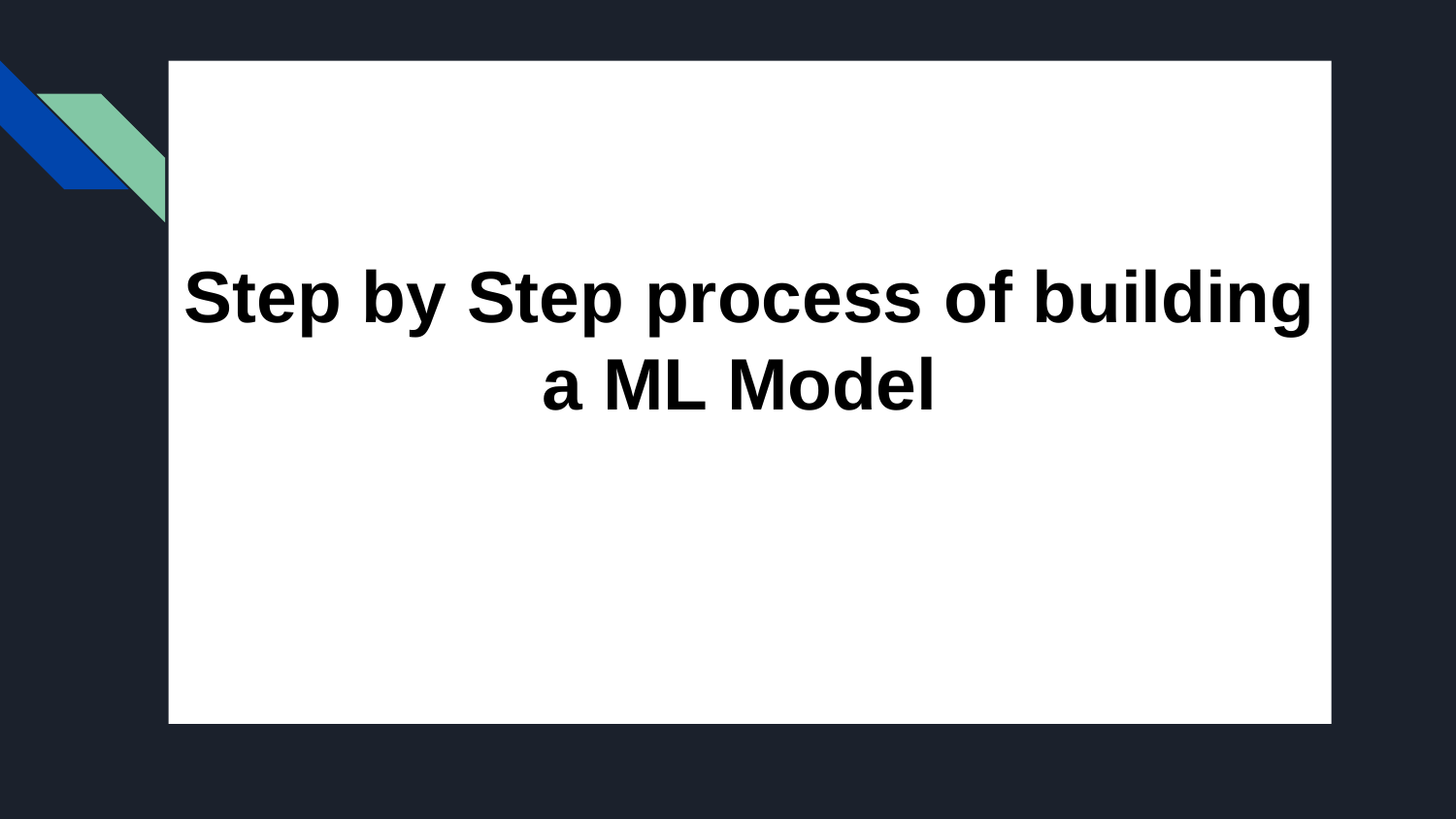

Step by Step process of building a ML Model